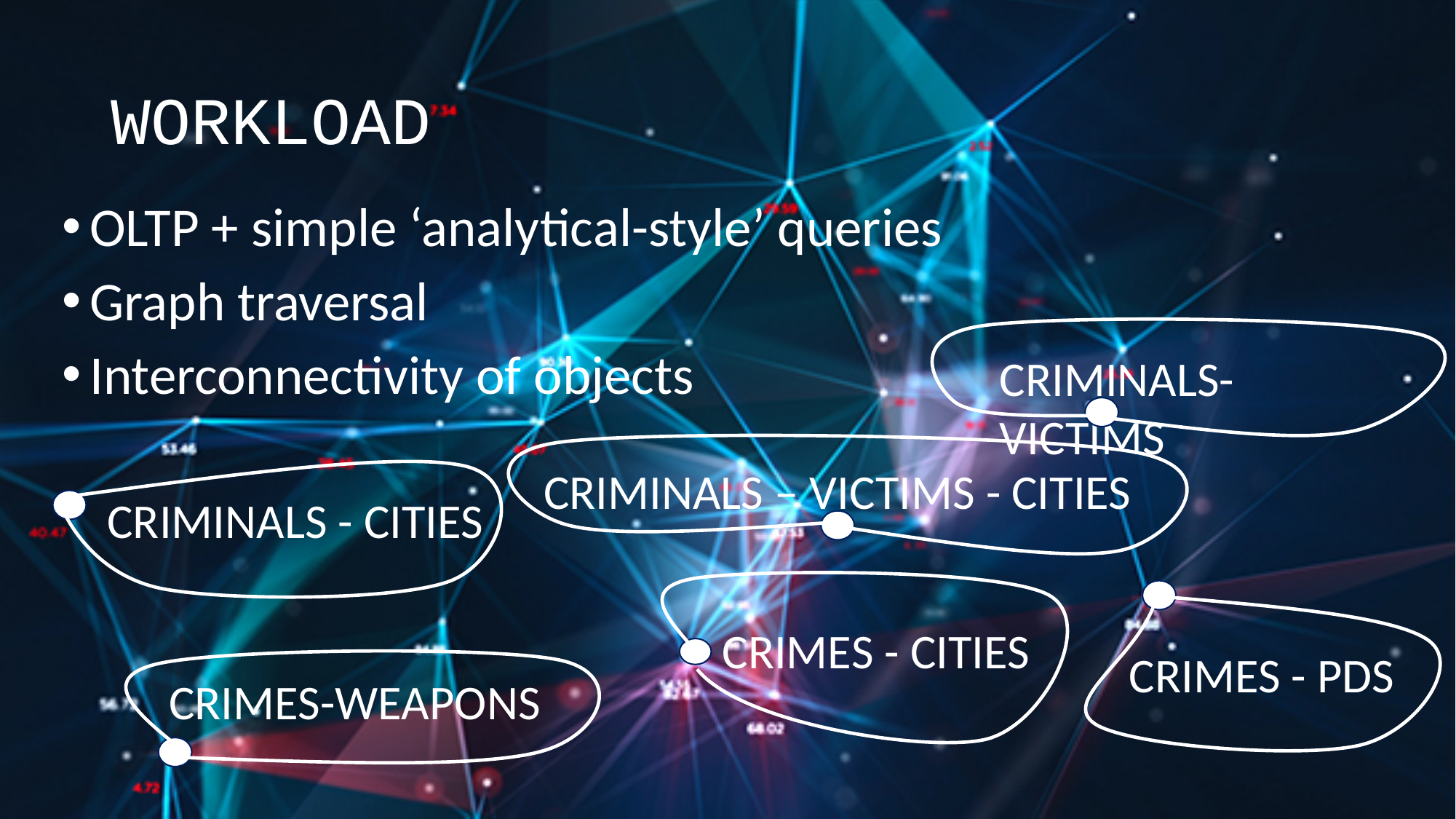

# WORKLOAD
OLTP + simple ‘analytical-style’ queries
Graph traversal
Interconnectivity of objects

CRIMINALS-VICTIMS

CRIMINALS – VICTIMS - CITIES

CRIMINALS - CITIES

CRIMES - CITIES

CRIMES - PDS

CRIMES-WEAPONS